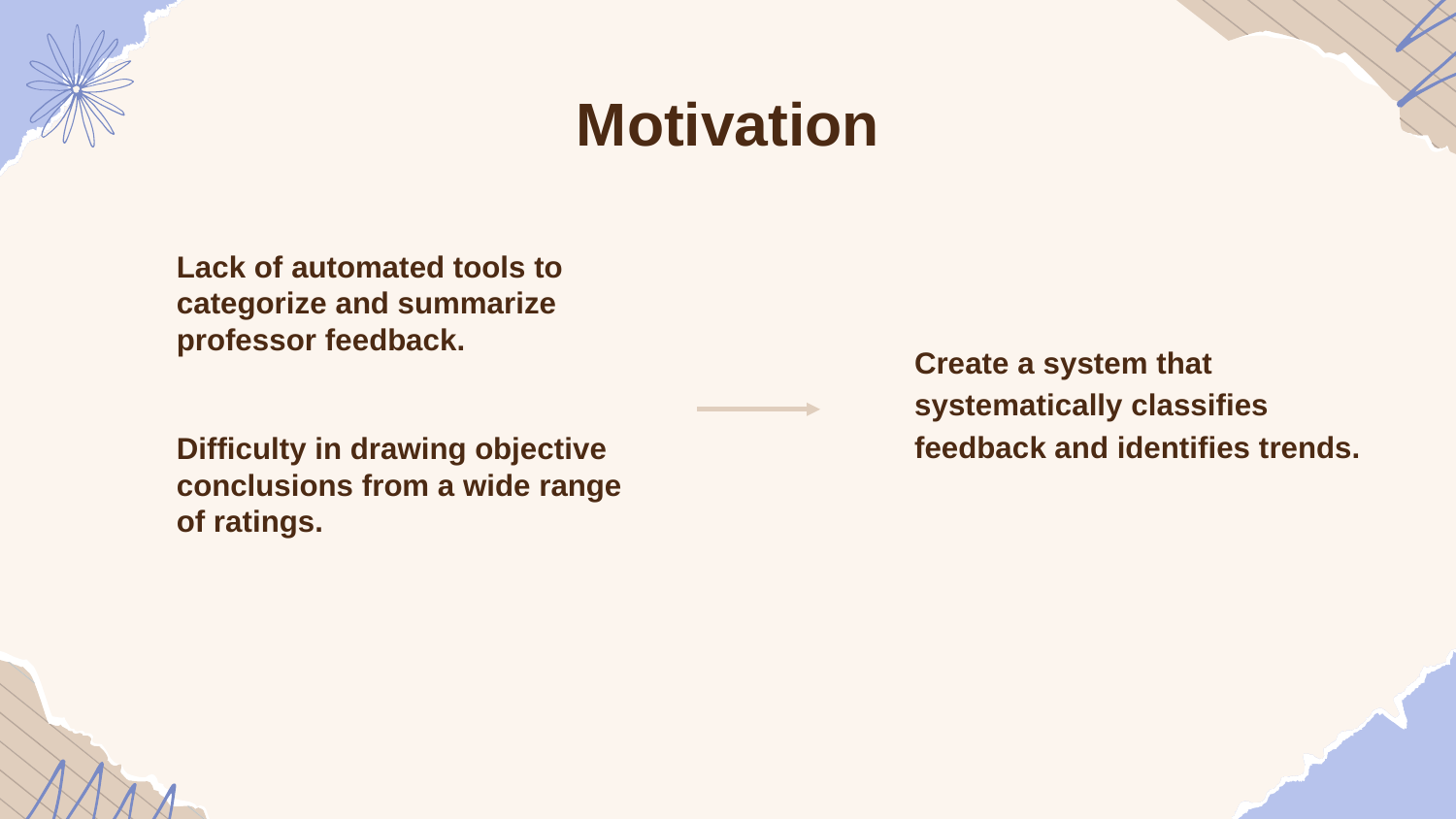

# Motivation
Lack of automated tools to categorize and summarize professor feedback.

Difficulty in drawing objective conclusions from a wide range of ratings.
Create a system that systematically classifies feedback and identifies trends.